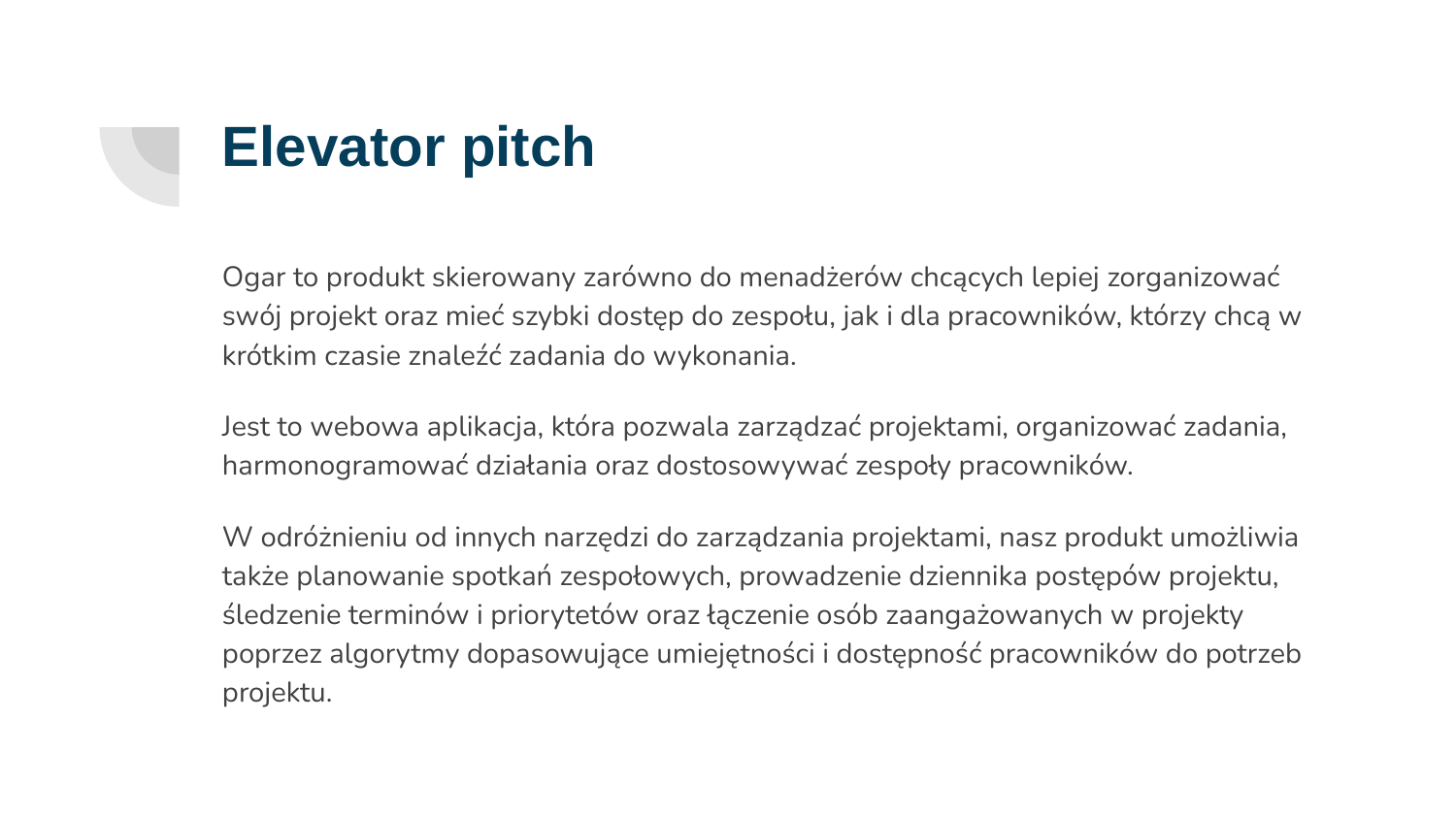

# Elevator pitch
Ogar to produkt skierowany zarówno do menadżerów chcących lepiej zorganizować swój projekt oraz mieć szybki dostęp do zespołu, jak i dla pracowników, którzy chcą w krótkim czasie znaleźć zadania do wykonania.
Jest to webowa aplikacja, która pozwala zarządzać projektami, organizować zadania, harmonogramować działania oraz dostosowywać zespoły pracowników.
W odróżnieniu od innych narzędzi do zarządzania projektami, nasz produkt umożliwia także planowanie spotkań zespołowych, prowadzenie dziennika postępów projektu, śledzenie terminów i priorytetów oraz łączenie osób zaangażowanych w projekty poprzez algorytmy dopasowujące umiejętności i dostępność pracowników do potrzeb projektu.